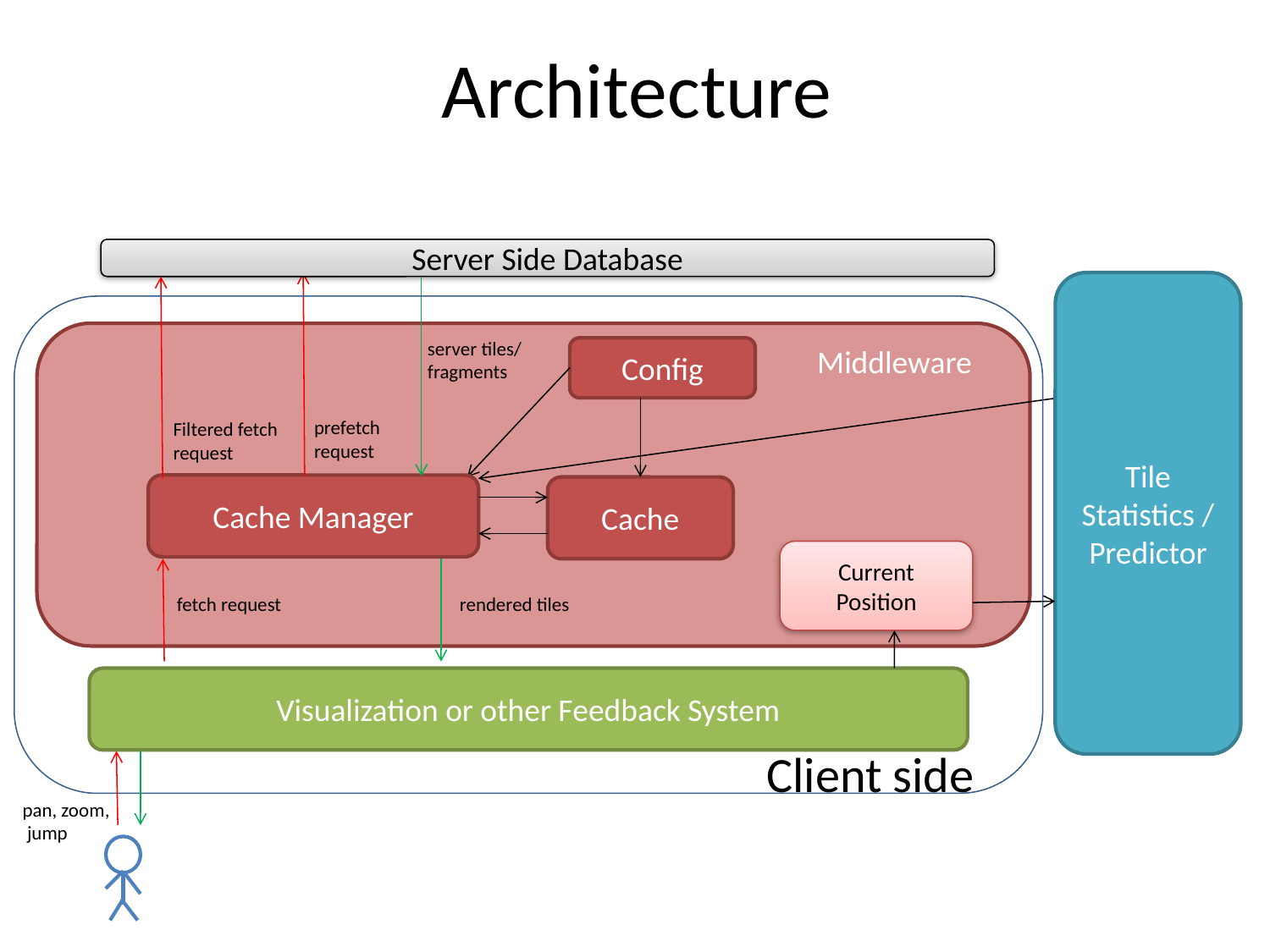

# Architecture
Middleware
Server Side Database
Tile Statistics / Predictor

server tiles/
fragments
Middleware
Config
prefetch
request
Filtered fetch
request
Cache Manager
Cache
Current Position
fetch request
rendered tiles
Visualization or other Feedback System
Client side
pan, zoom,
 jump